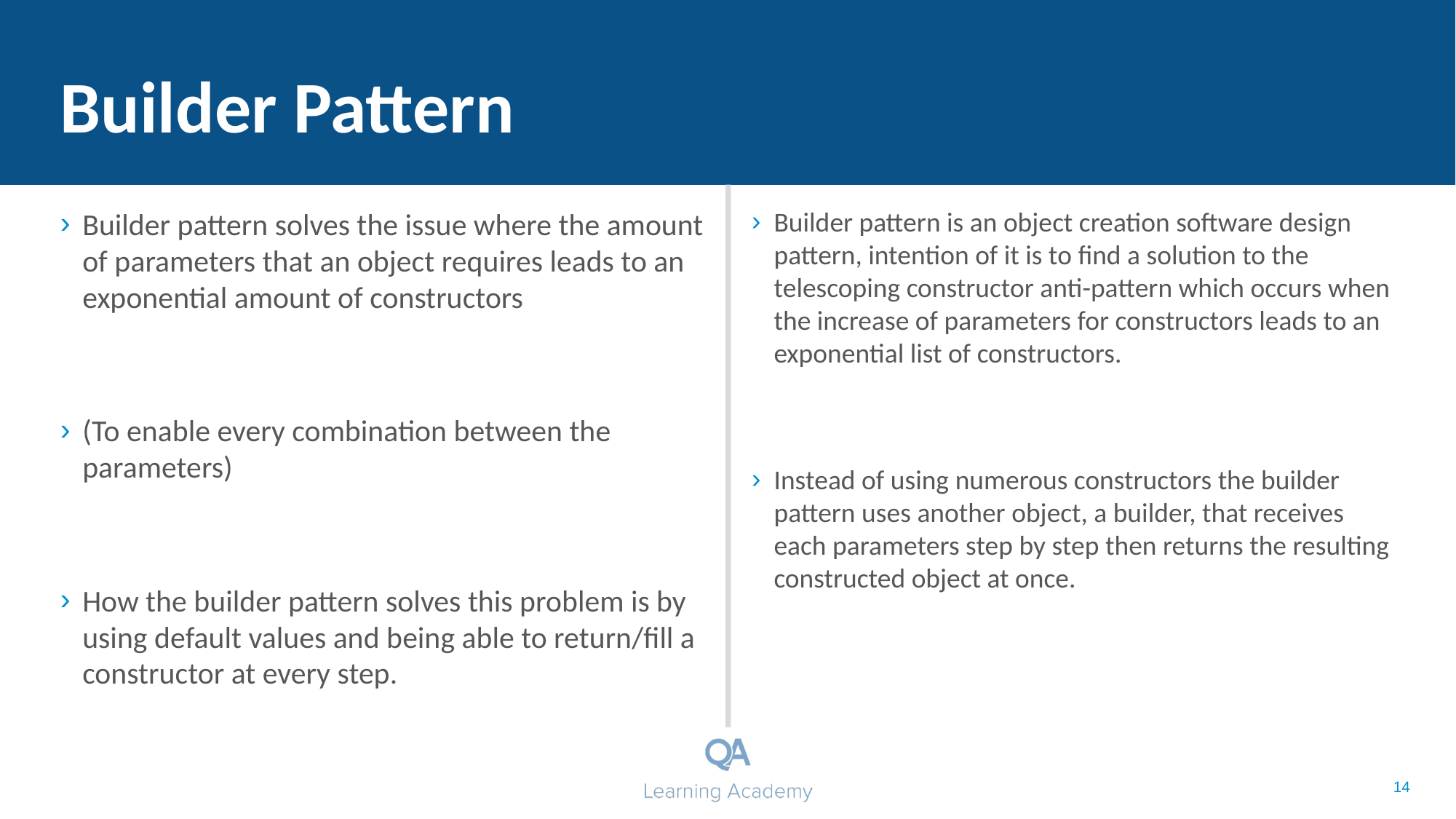

# Builder Pattern
Builder pattern solves the issue where the amount of parameters that an object requires leads to an exponential amount of constructors

(To enable every combination between the parameters)

How the builder pattern solves this problem is by using default values and being able to return/fill a constructor at every step.

Builder pattern is an object creation software design pattern, intention of it is to find a solution to the telescoping constructor anti-pattern which occurs when the increase of parameters for constructors leads to an exponential list of constructors.

Instead of using numerous constructors the builder pattern uses another object, a builder, that receives each parameters step by step then returns the resulting constructed object at once.